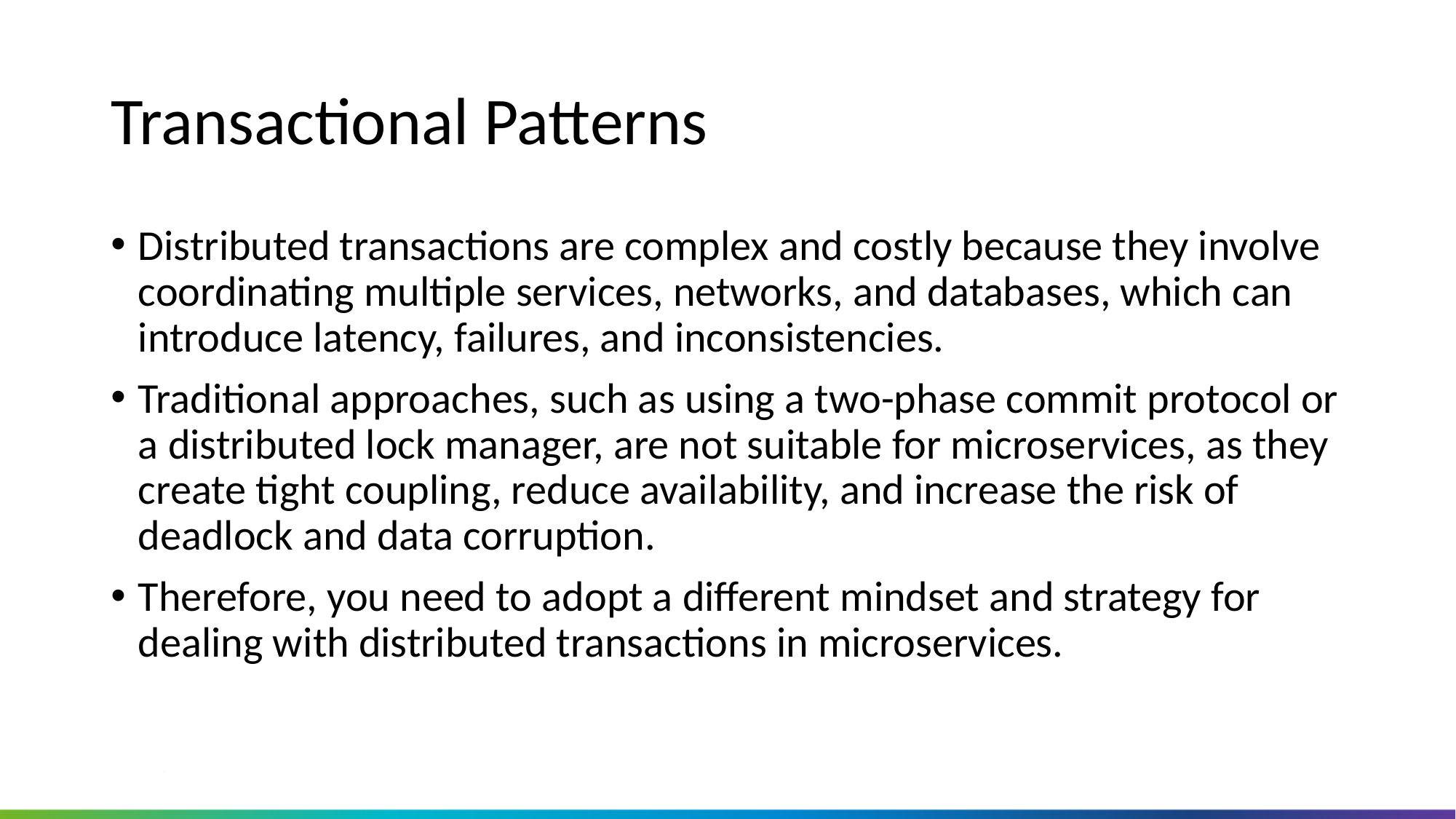

# Transactional Patterns
Distributed transactions are complex and costly because they involve coordinating multiple services, networks, and databases, which can introduce latency, failures, and inconsistencies.
Traditional approaches, such as using a two-phase commit protocol or a distributed lock manager, are not suitable for microservices, as they create tight coupling, reduce availability, and increase the risk of deadlock and data corruption.
Therefore, you need to adopt a different mindset and strategy for dealing with distributed transactions in microservices.
Koenig-Solutions Pvt. Ltd.